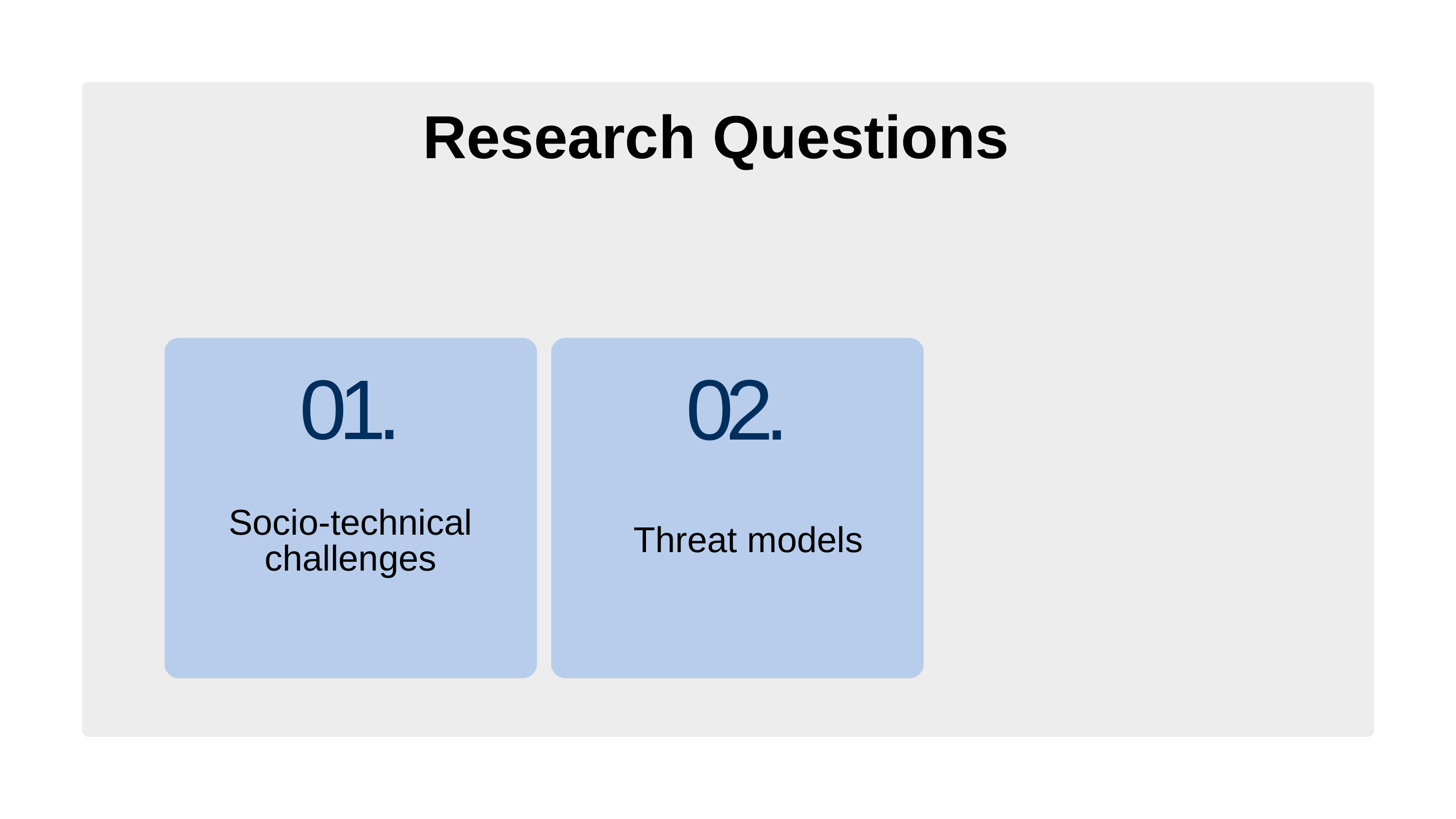

Research Questions

01.
02.

Socio-technical challenges
Threat models